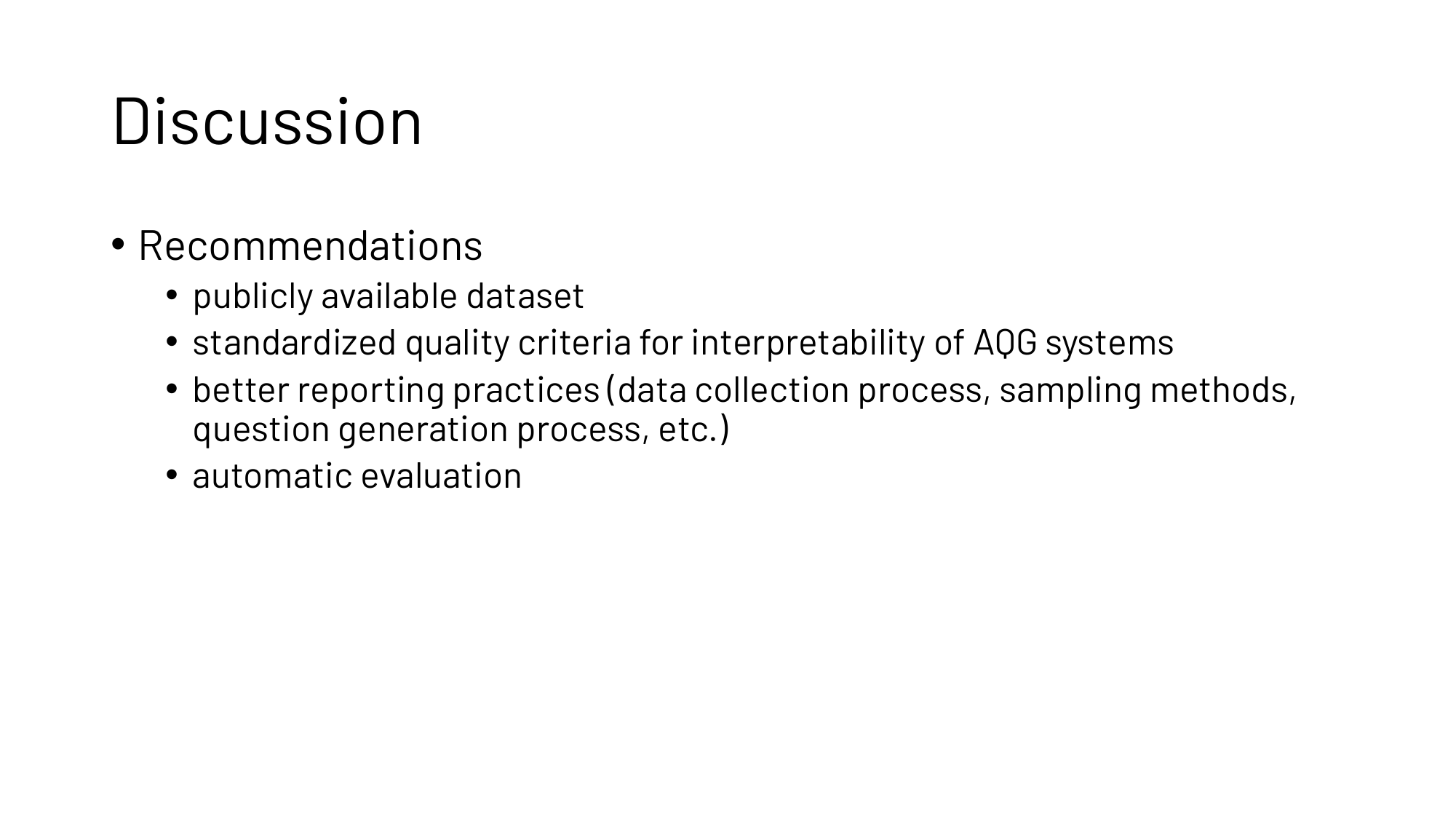

# Discussion
Recommendations
publicly available dataset
standardized quality criteria for interpretability of AQG systems
better reporting practices (data collection process, sampling methods, question generation process, etc.)
automatic evaluation